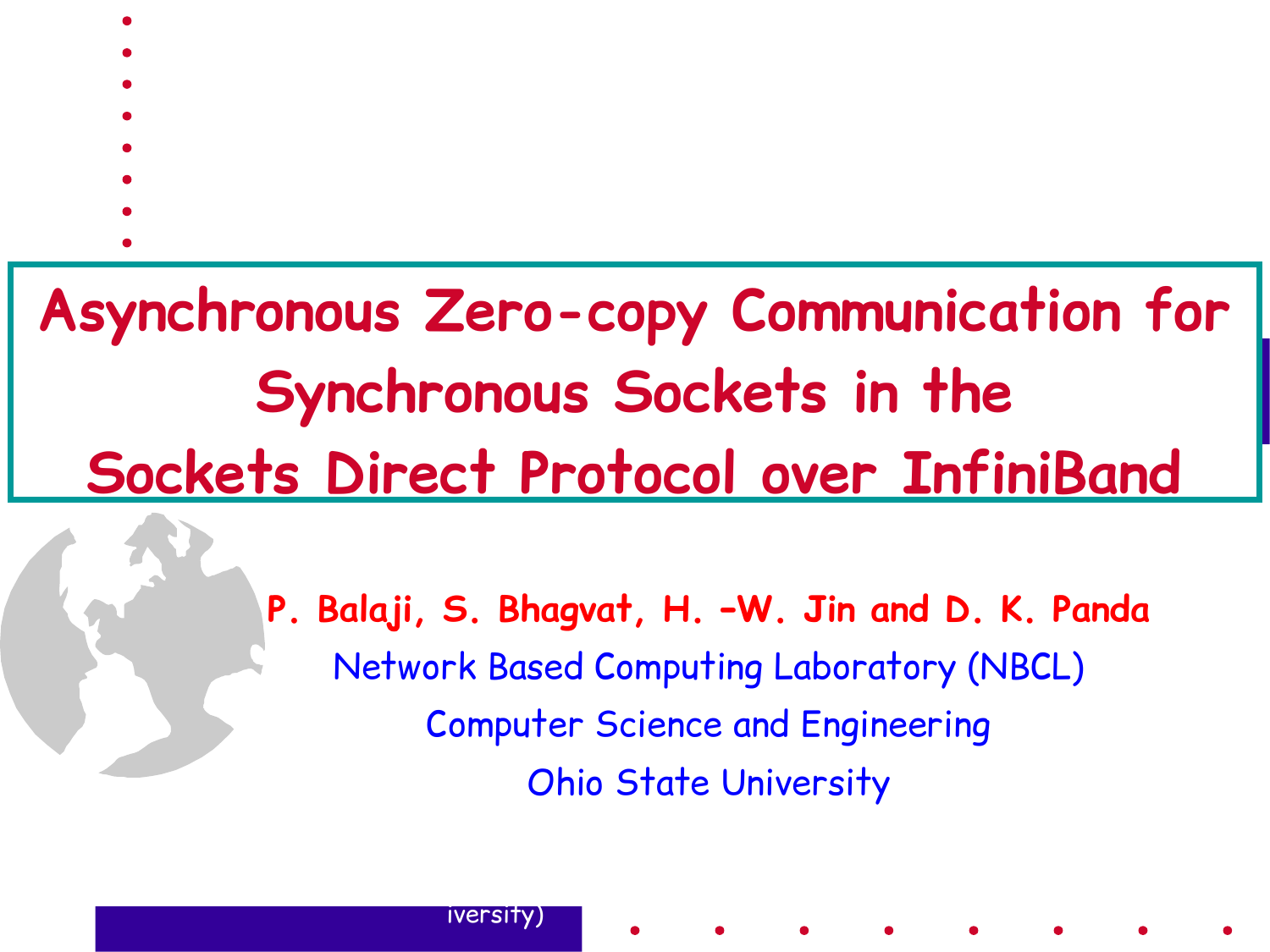

# Asynchronous Zero-copy Communication for Synchronous Sockets in the Sockets Direct Protocol over InfiniBand
P. Balaji, S. Bhagvat, H. –W. Jin and D. K. Panda
Network Based Computing Laboratory (NBCL)
Computer Science and Engineering
Ohio State University
04/25/06
Pavan Balaji (The Ohio State University)